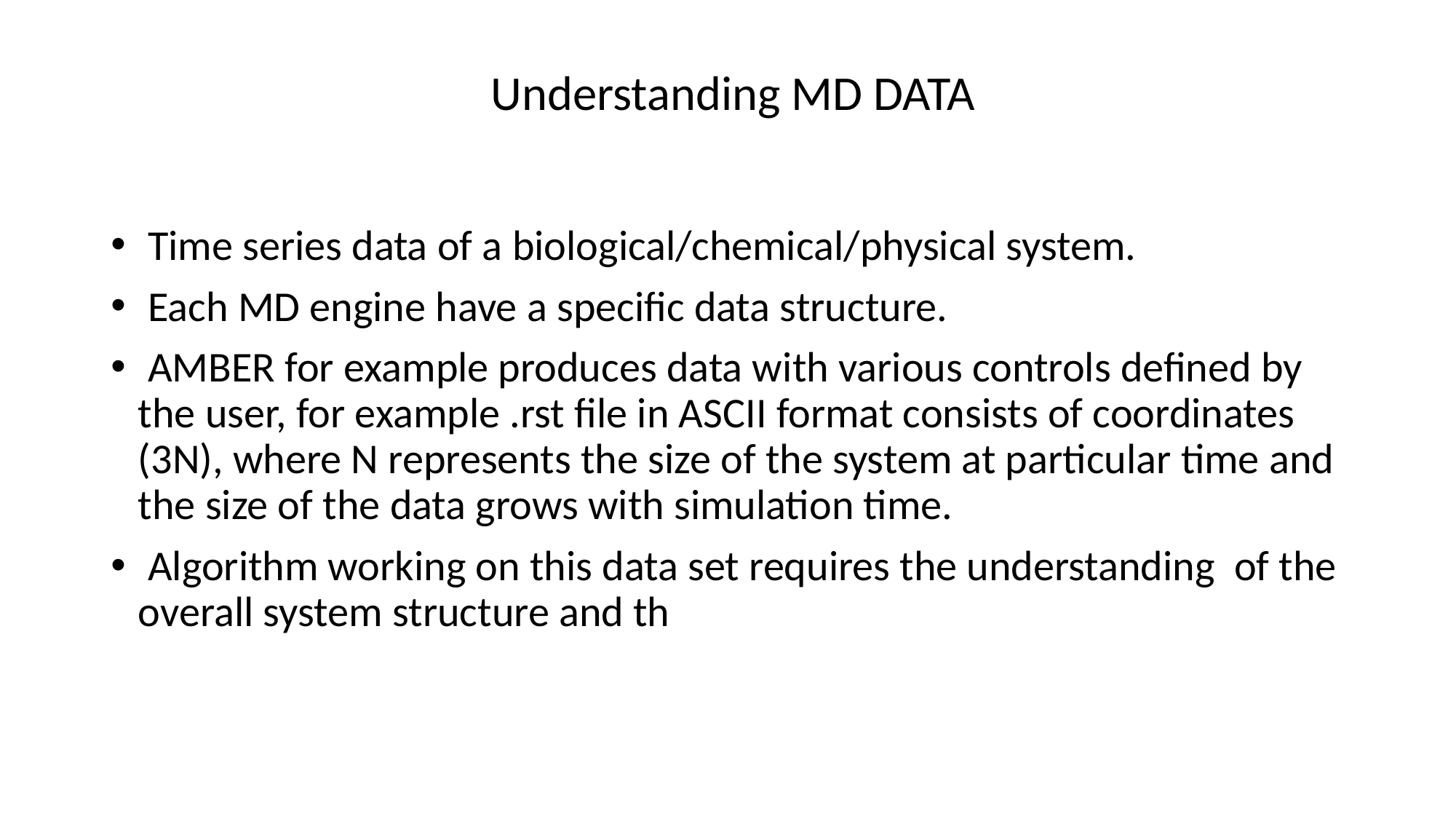

# Understanding MD DATA
 Time series data of a biological/chemical/physical system.
 Each MD engine have a specific data structure.
 AMBER for example produces data with various controls defined by the user, for example .rst file in ASCII format consists of coordinates (3N), where N represents the size of the system at particular time and the size of the data grows with simulation time.
 Algorithm working on this data set requires the understanding  of the overall system structure and th